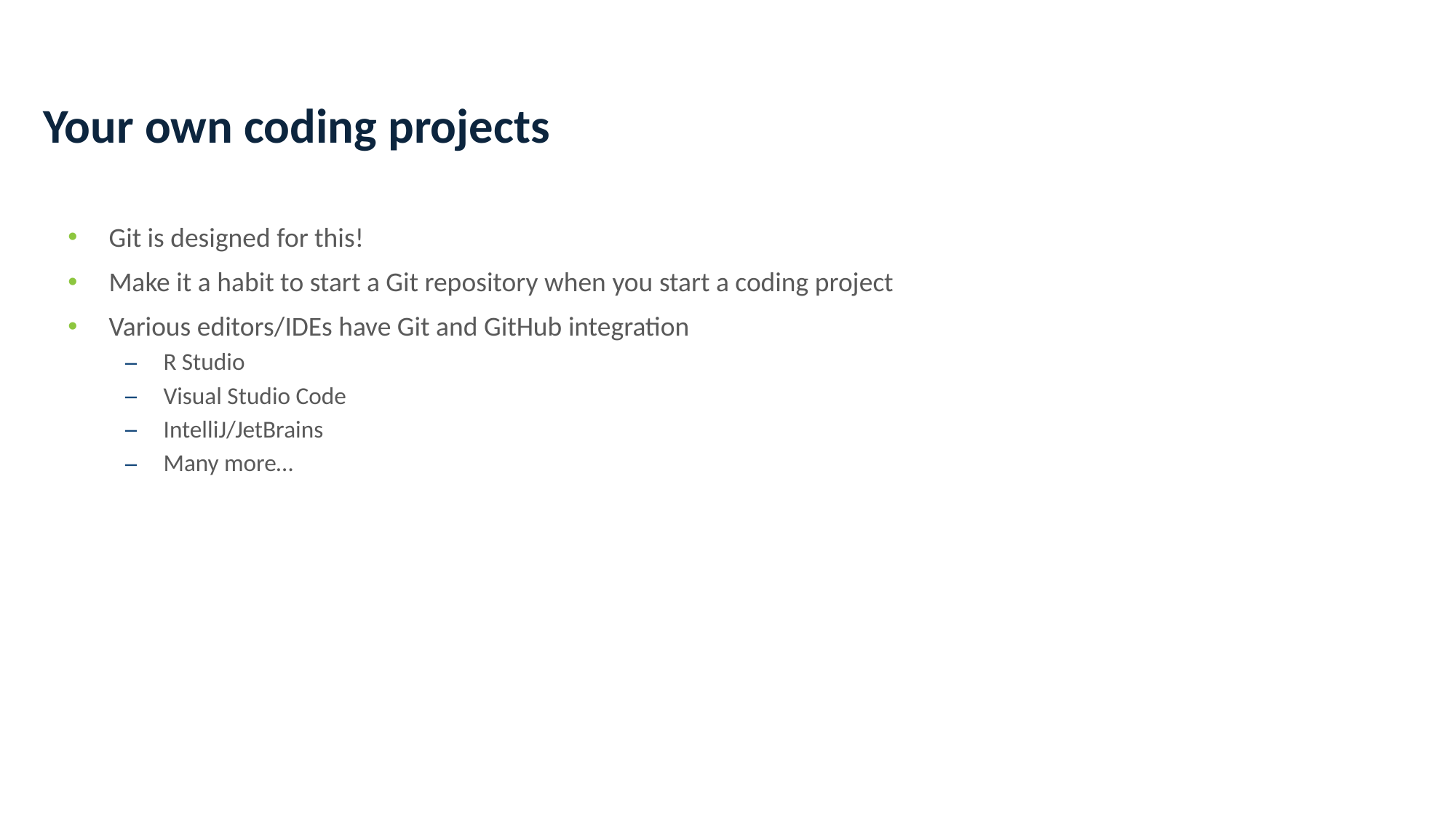

# Your own coding projects
Git is designed for this!
Make it a habit to start a Git repository when you start a coding project
Various editors/IDEs have Git and GitHub integration
R Studio
Visual Studio Code
IntelliJ/JetBrains
Many more…